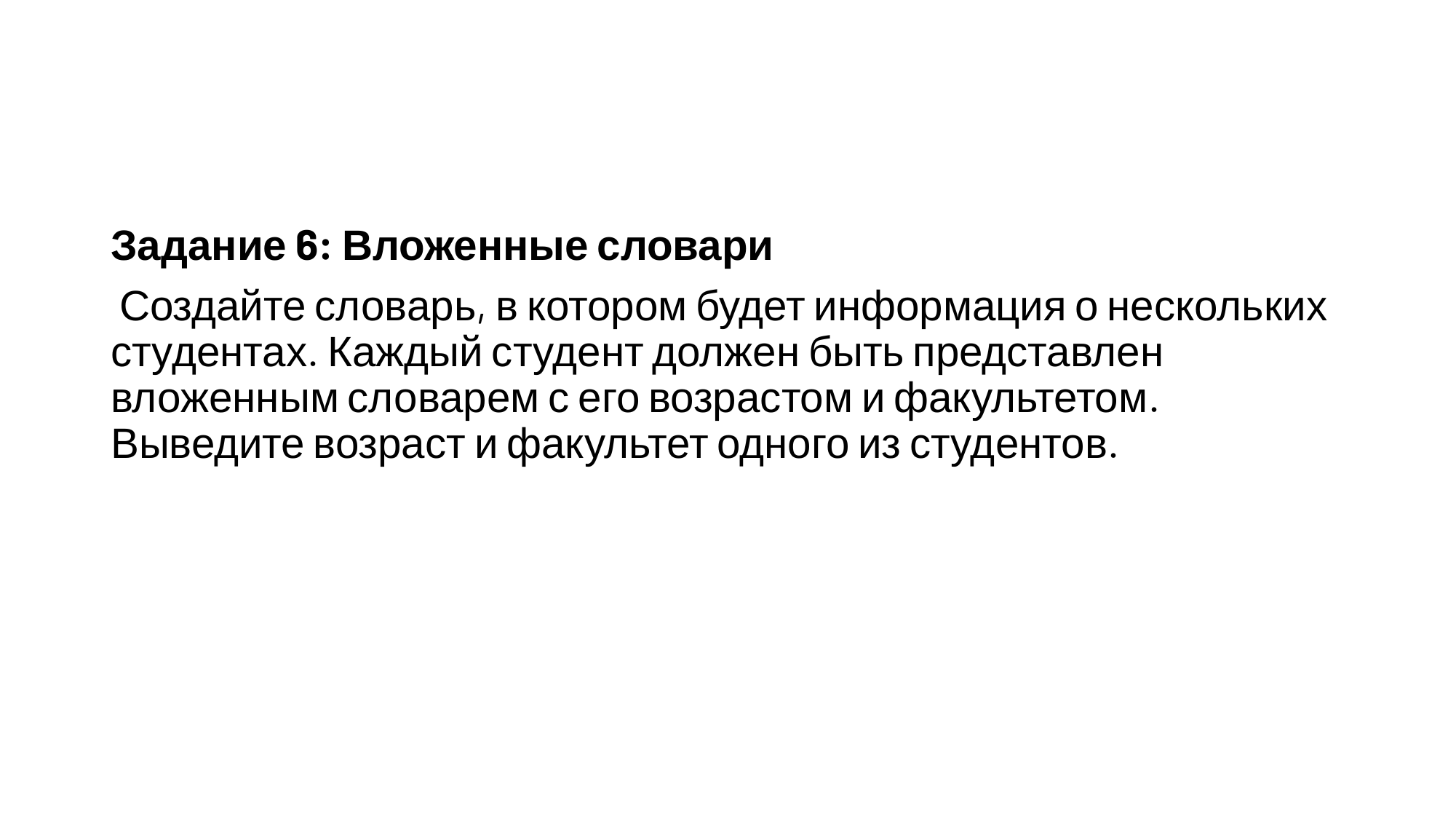

#
Задание 6: Вложенные словари
 Создайте словарь, в котором будет информация о нескольких студентах. Каждый студент должен быть представлен вложенным словарем с его возрастом и факультетом. Выведите возраст и факультет одного из студентов.